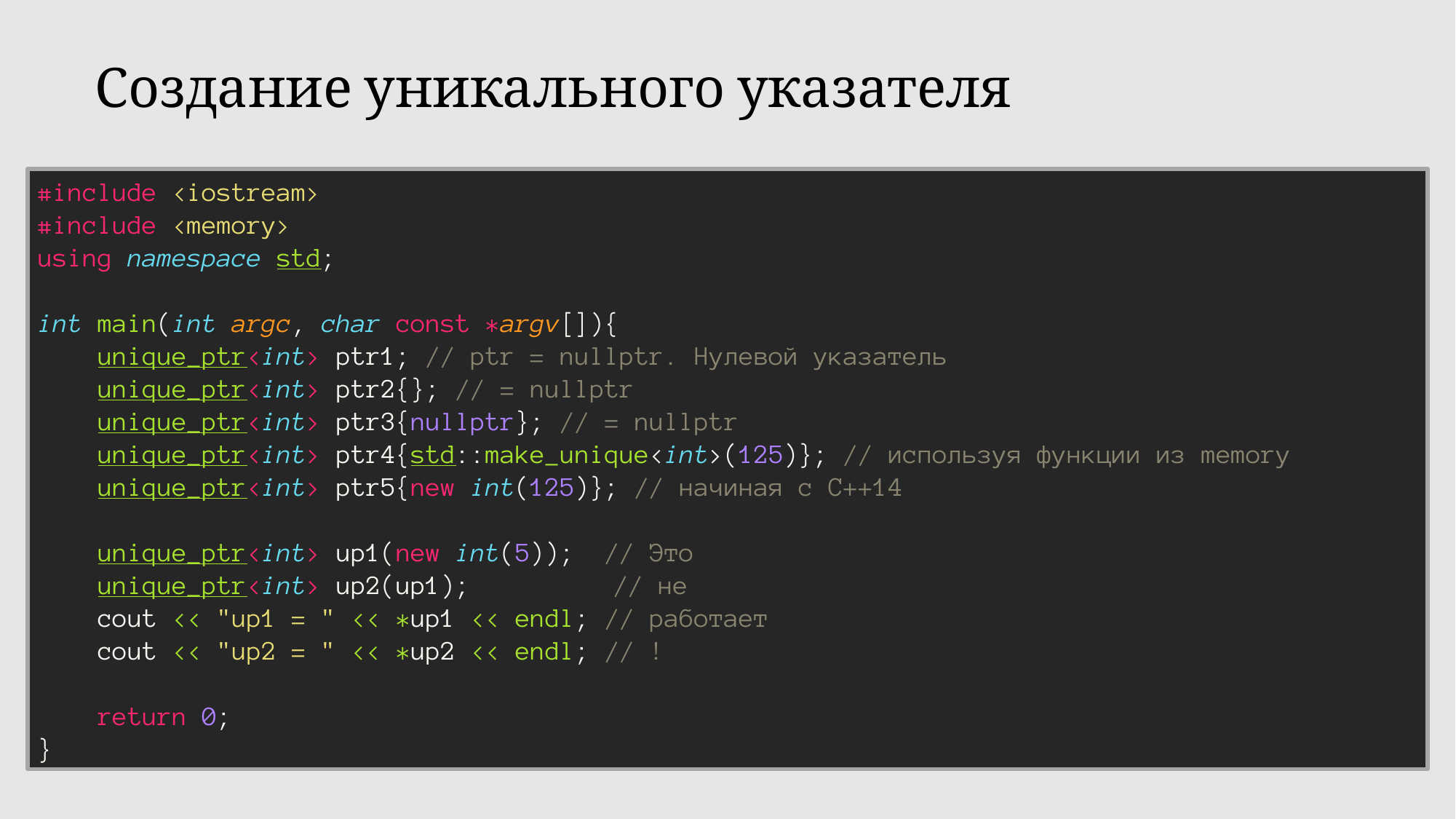

# Создание уникального указателя
#include <iostream>
#include <memory>
using namespace std;
int main(int argc, char const *argv[]){
    unique_ptr<int> ptr1; // ptr = nullptr. Нулевой указатель
    unique_ptr<int> ptr2{}; // = nullptr
    unique_ptr<int> ptr3{nullptr}; // = nullptr
    unique_ptr<int> ptr4{std::make_unique<int>(125)}; // используя функции из memory
    unique_ptr<int> ptr5{new int(125)}; // начиная с C++14
    unique_ptr<int> up1(new int(5));  // Это
    unique_ptr<int> up2(up1); 	  // не
    cout << "up1 = " << *up1 << endl; // работает
    cout << "up2 = " << *up2 << endl; // !
 
    return 0;
}